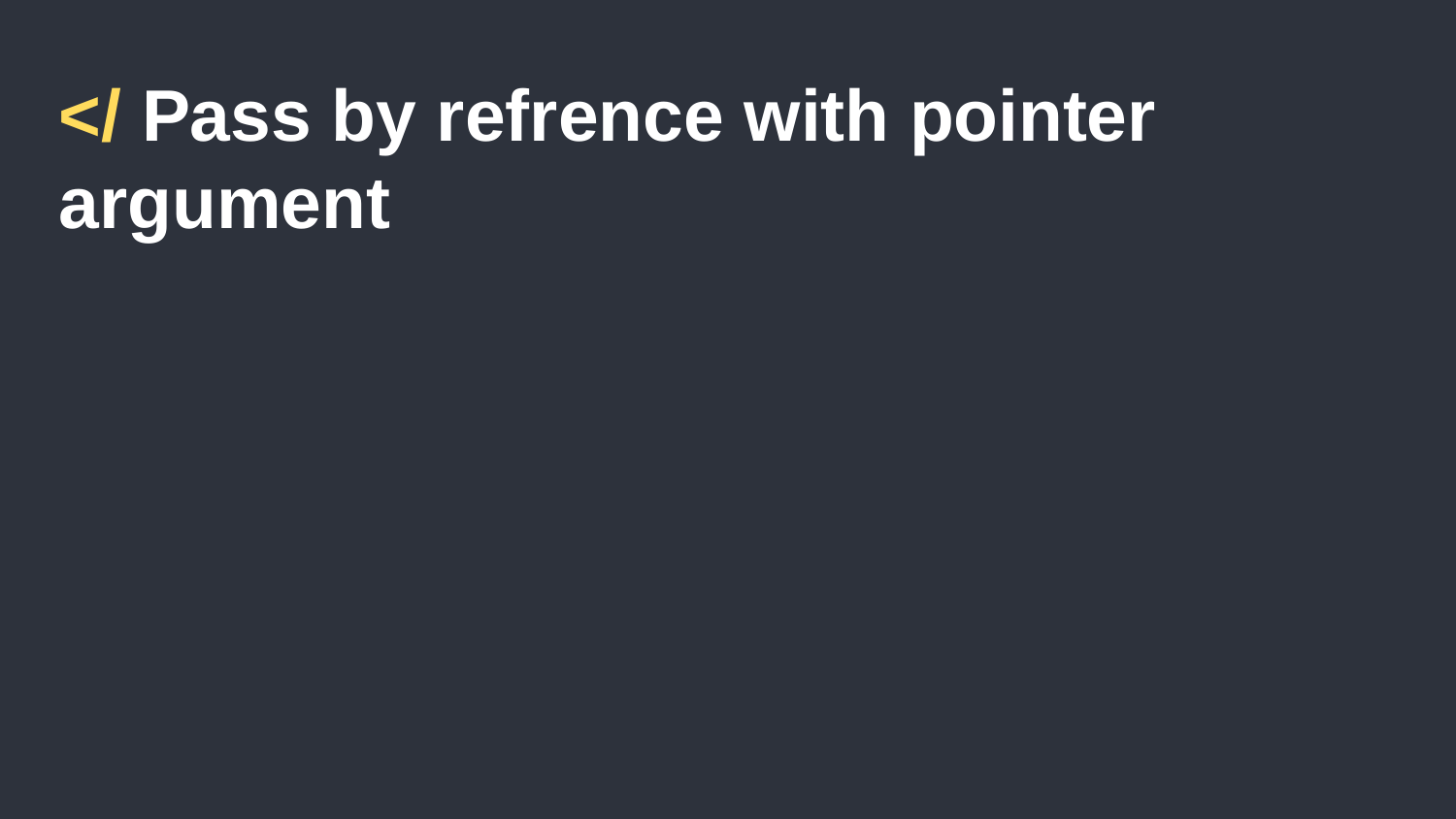

</ Pass by refrence with pointer argument